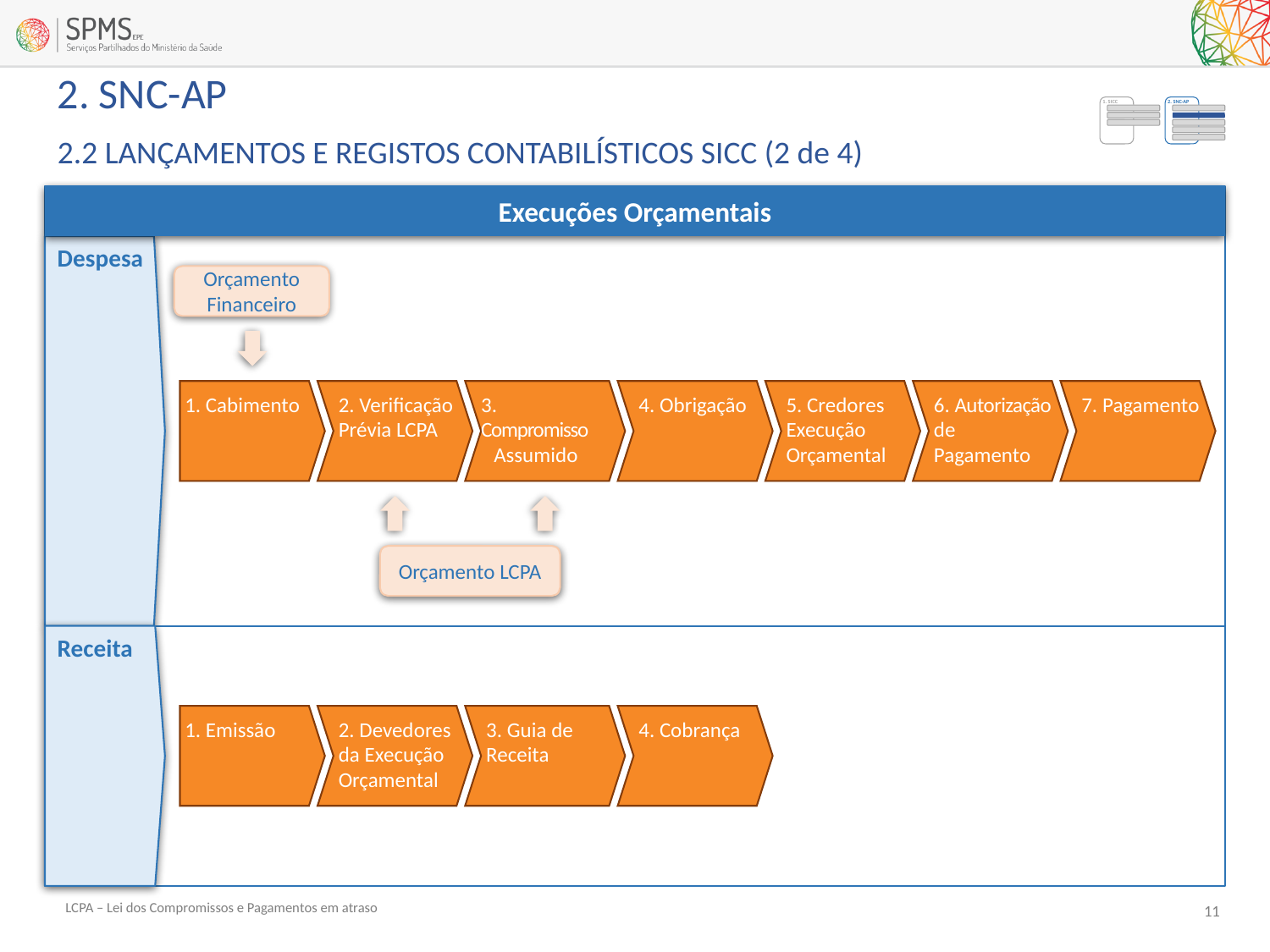

2. SNC-AP
1. SICC
2. SNC-AP

2.2 LANÇAMENTOS E REGISTOS CONTABILÍSTICOS SICC (2 de 4)
Execuções Orçamentais

Orçamento Financeiro
Despesa

1. Cabimento
2. Verificação Prévia LCPA
3. Compromisso
Assumido
4. Obrigação
5. Credores Execução Orçamental
6. Autorização de Pagamento
7. Pagamento

Orçamento LCPA
Receita

1. Emissão
2. Devedores da Execução Orçamental
3. Guia de Receita
4. Cobrança
11
LCPA – Lei dos Compromissos e Pagamentos em atraso